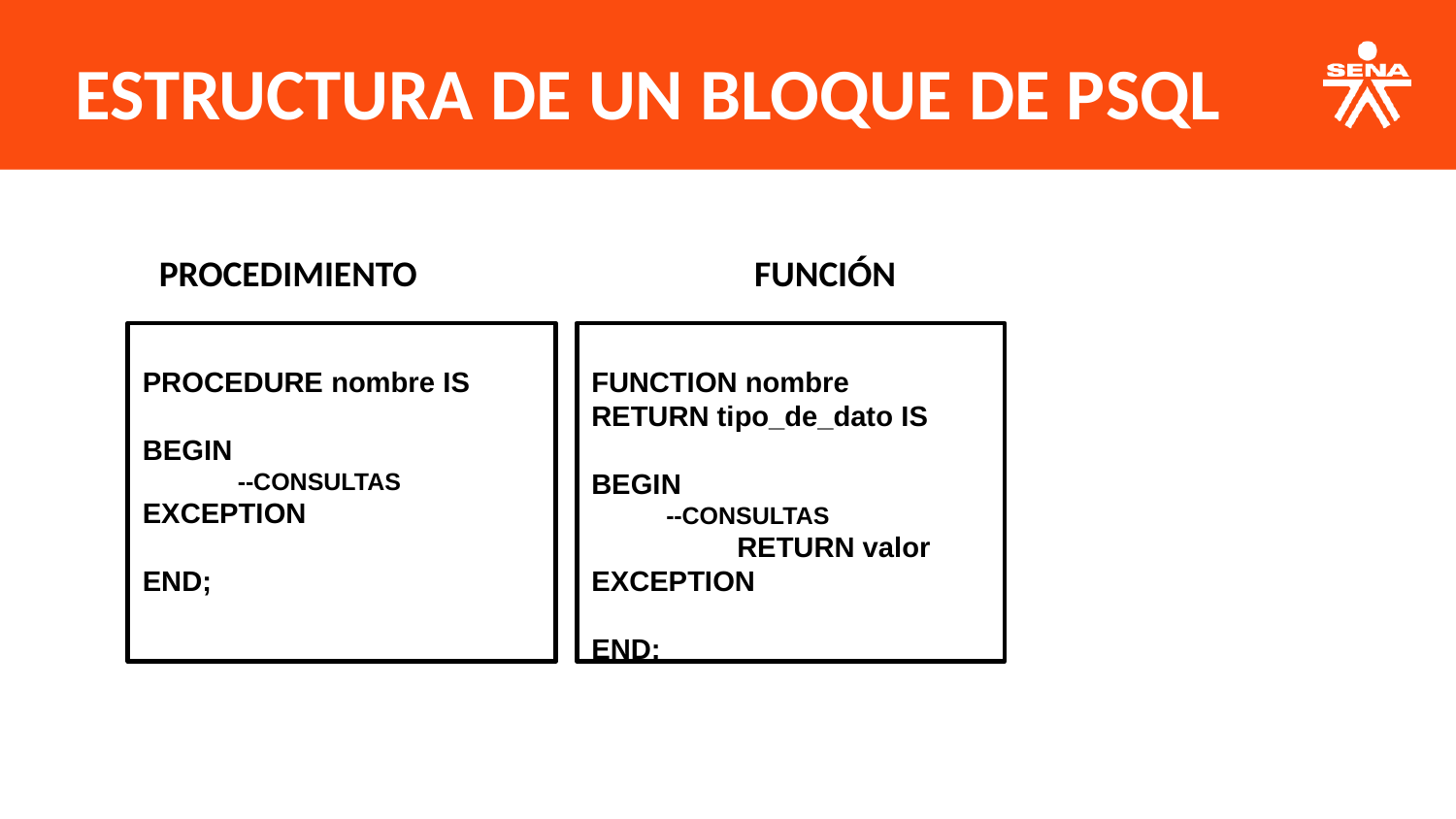

ESTRUCTURA DE UN BLOQUE DE PSQL
    PROCEDIMIENTO                                         FUNCIÓN

PROCEDURE nombre IS

BEGIN
              --CONSULTAS
EXCEPTION

END;

FUNCTION nombre
RETURN tipo_de_dato IS

BEGIN
           --CONSULTAS
	RETURN valor
EXCEPTION

END;